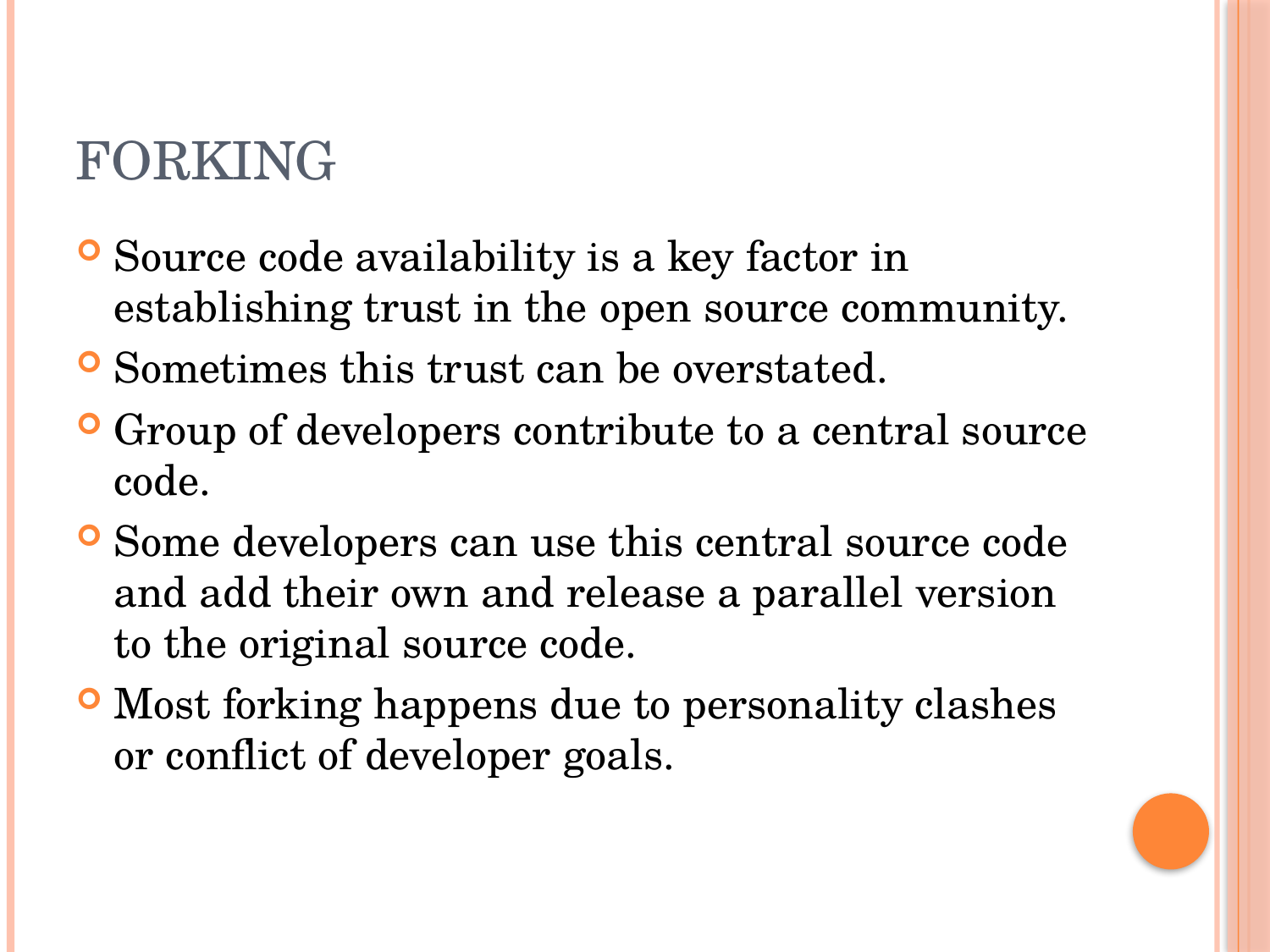

# Forking
Source code availability is a key factor in establishing trust in the open source community.
Sometimes this trust can be overstated.
Group of developers contribute to a central source code.
Some developers can use this central source code and add their own and release a parallel version to the original source code.
Most forking happens due to personality clashes or conflict of developer goals.